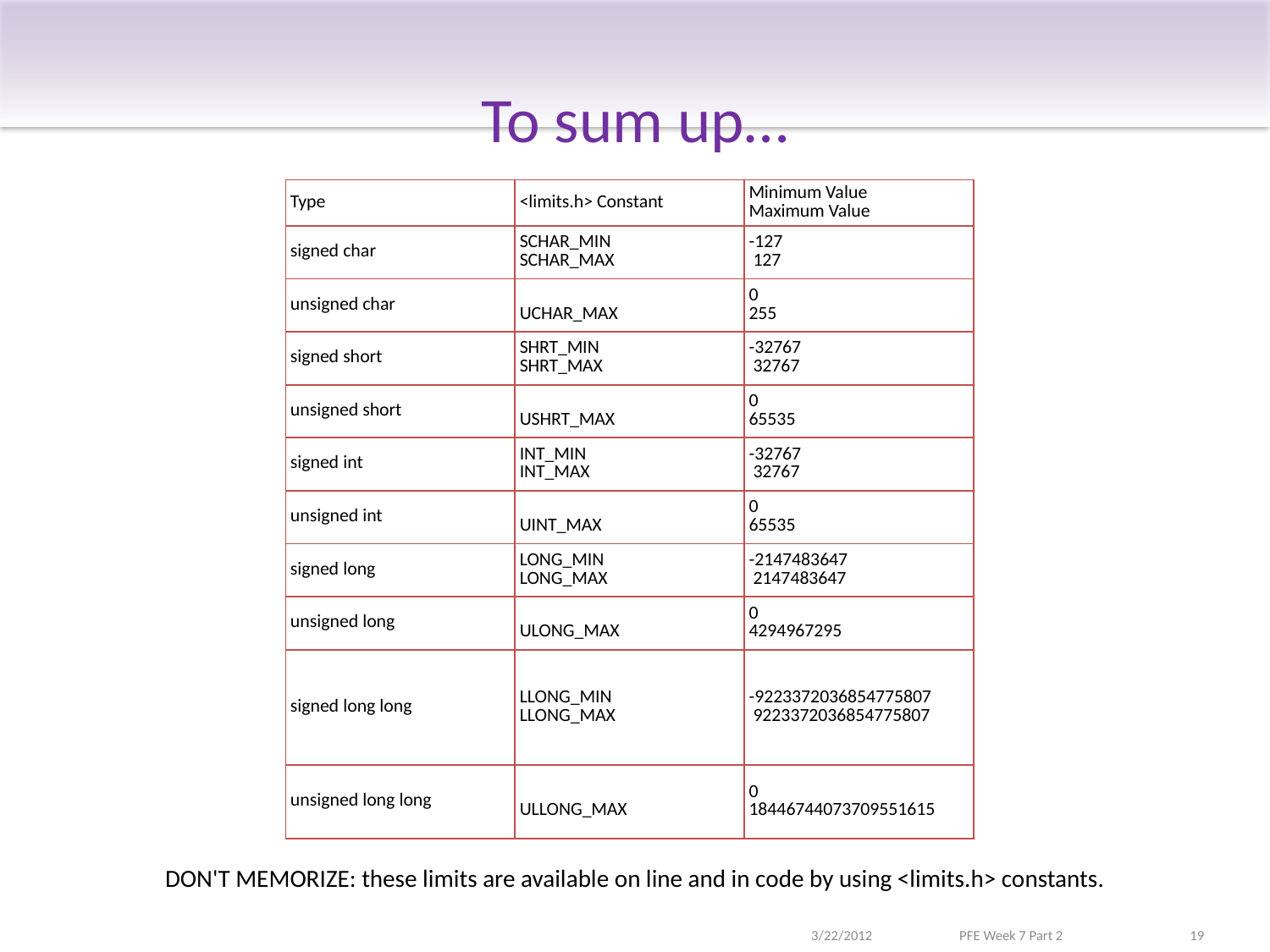

# To sum up…
| Type | <limits.h> Constant | Minimum Value Maximum Value |
| --- | --- | --- |
| signed char | SCHAR\_MIN SCHAR\_MAX | -127  127 |
| unsigned char | UCHAR\_MAX | 0 255 |
| signed short | SHRT\_MIN SHRT\_MAX | -32767  32767 |
| unsigned short | USHRT\_MAX | 0 65535 |
| signed int | INT\_MIN INT\_MAX | -32767  32767 |
| unsigned int | UINT\_MAX | 0 65535 |
| signed long | LONG\_MIN LONG\_MAX | -2147483647  2147483647 |
| unsigned long | ULONG\_MAX | 0 4294967295 |
| signed long long | LLONG\_MIN LLONG\_MAX | -9223372036854775807  9223372036854775807 |
| unsigned long long | ULLONG\_MAX | 0 18446744073709551615 |
DON'T MEMORIZE: these limits are available on line and in code by using <limits.h> constants.
3/22/2012
PFE Week 7 Part 2
19